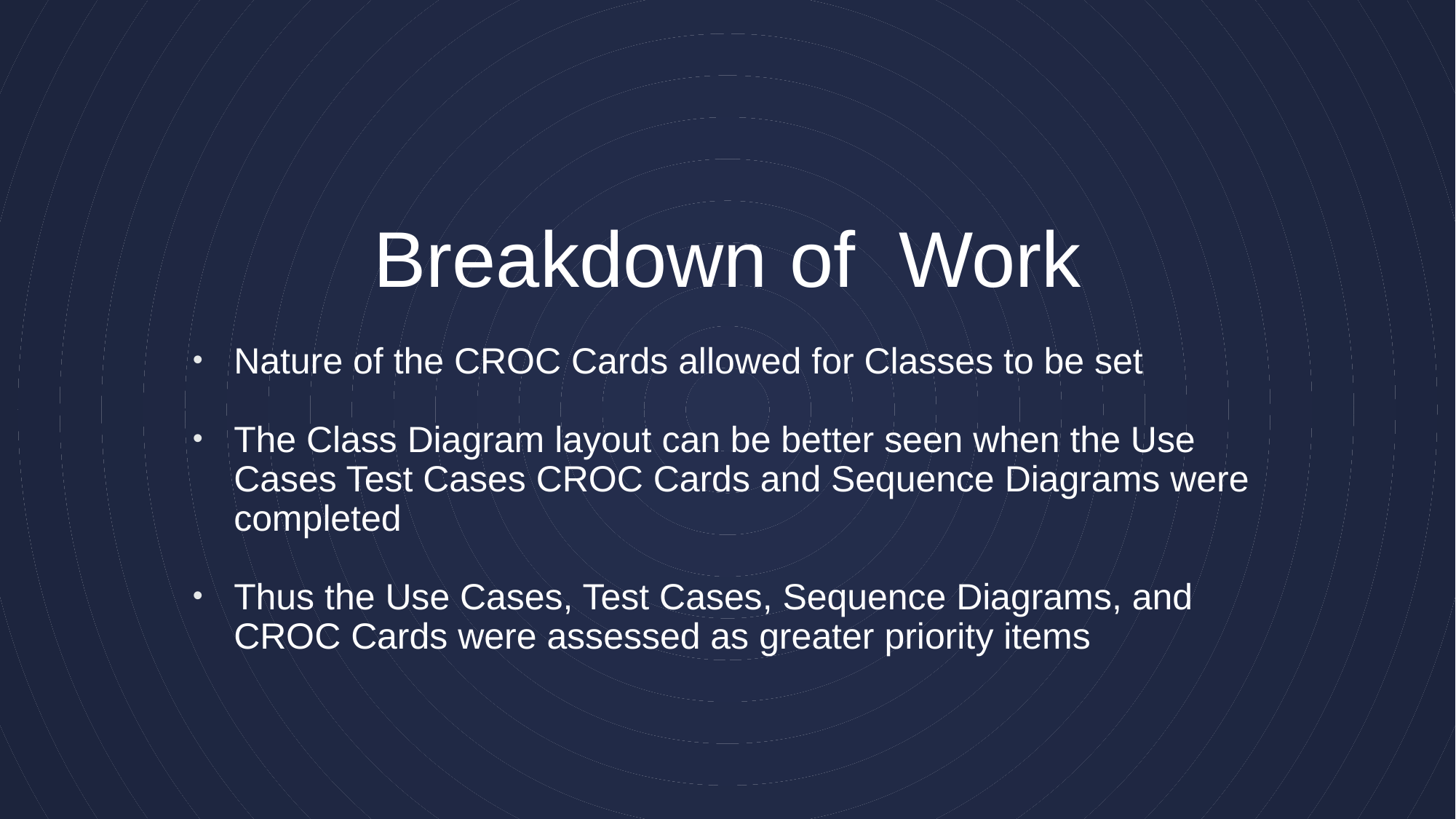

# Breakdown of  Work
Nature of the CROC Cards allowed for Classes to be set

The Class Diagram layout can be better seen when the Use Cases Test Cases CROC Cards and Sequence Diagrams were completed

Thus the Use Cases, Test Cases, Sequence Diagrams, and CROC Cards were assessed as greater priority items